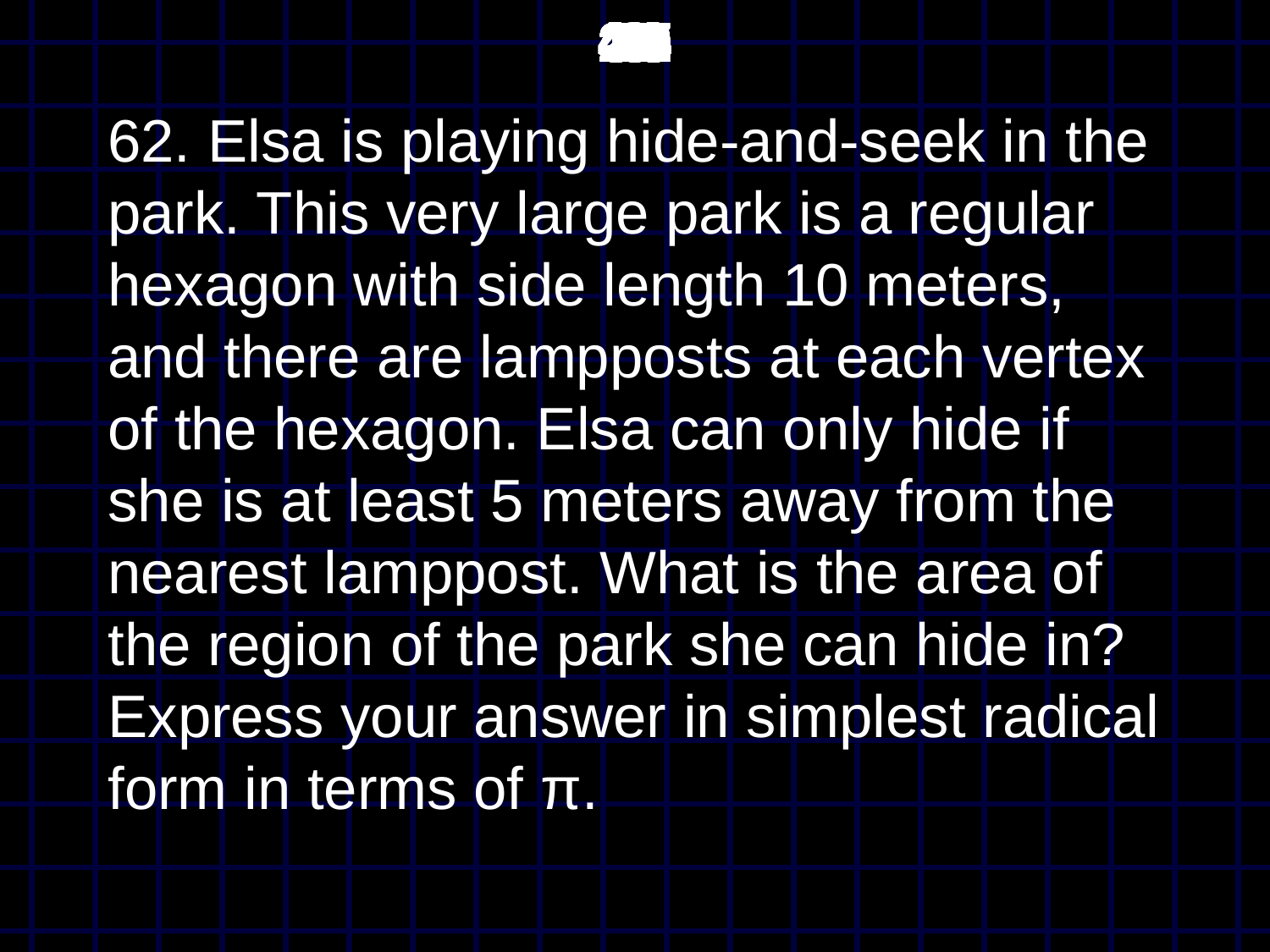

45
44
43
42
41
40
39
38
37
36
35
34
33
32
31
30
29
28
27
26
25
24
23
22
21
20
19
18
17
16
15
14
13
12
11
10
9
8
7
6
5
4
3
2
1
0

# 62. Elsa is playing hide-and-seek in the park. This very large park is a regular hexagon with side length 10 meters, and there are lampposts at each vertex of the hexagon. Elsa can only hide if she is at least 5 meters away from the nearest lamppost. What is the area of the region of the park she can hide in? Express your answer in simplest radical form in terms of π.